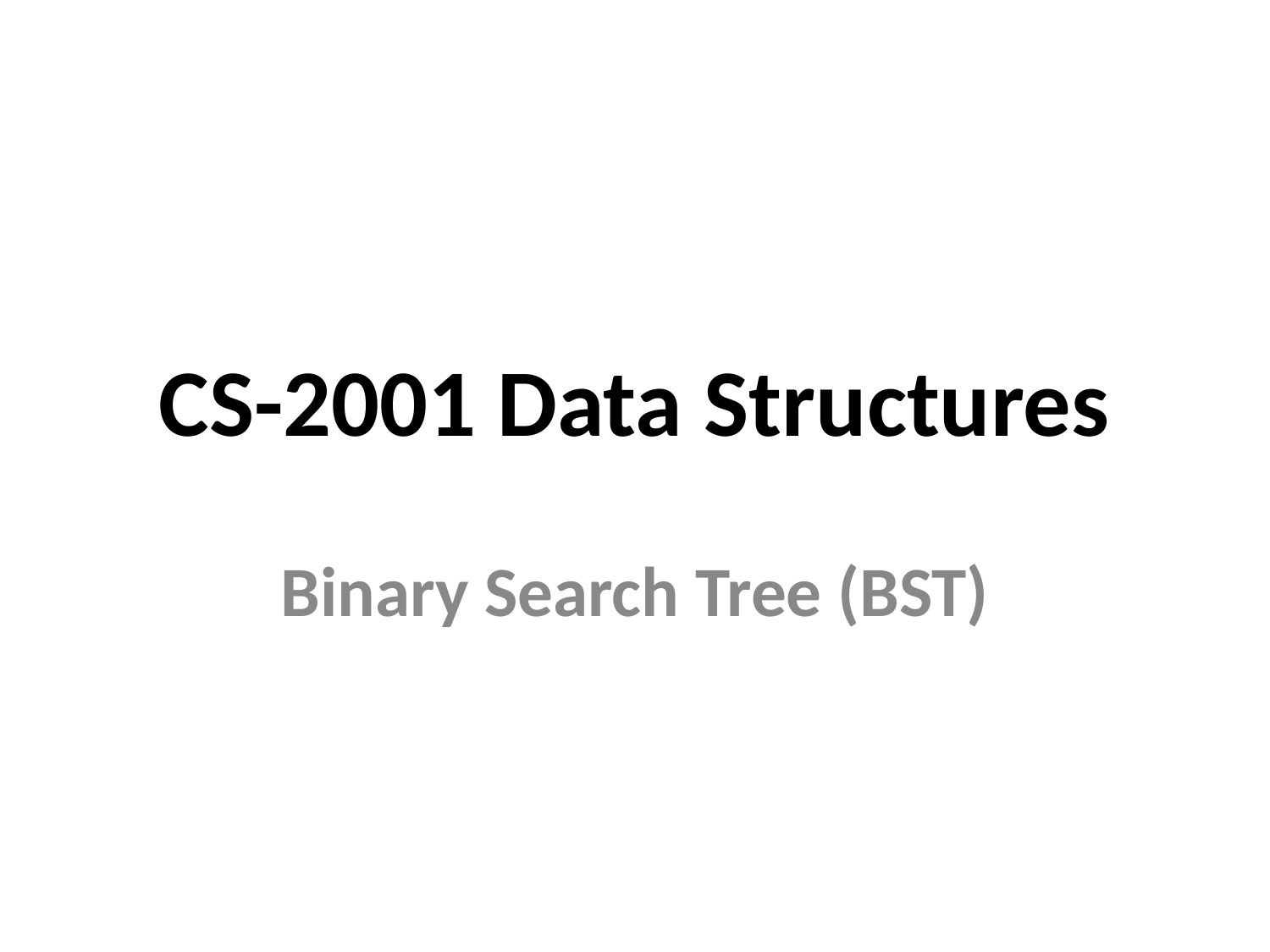

# CS-2001 Data Structures
Binary Search Tree (BST)